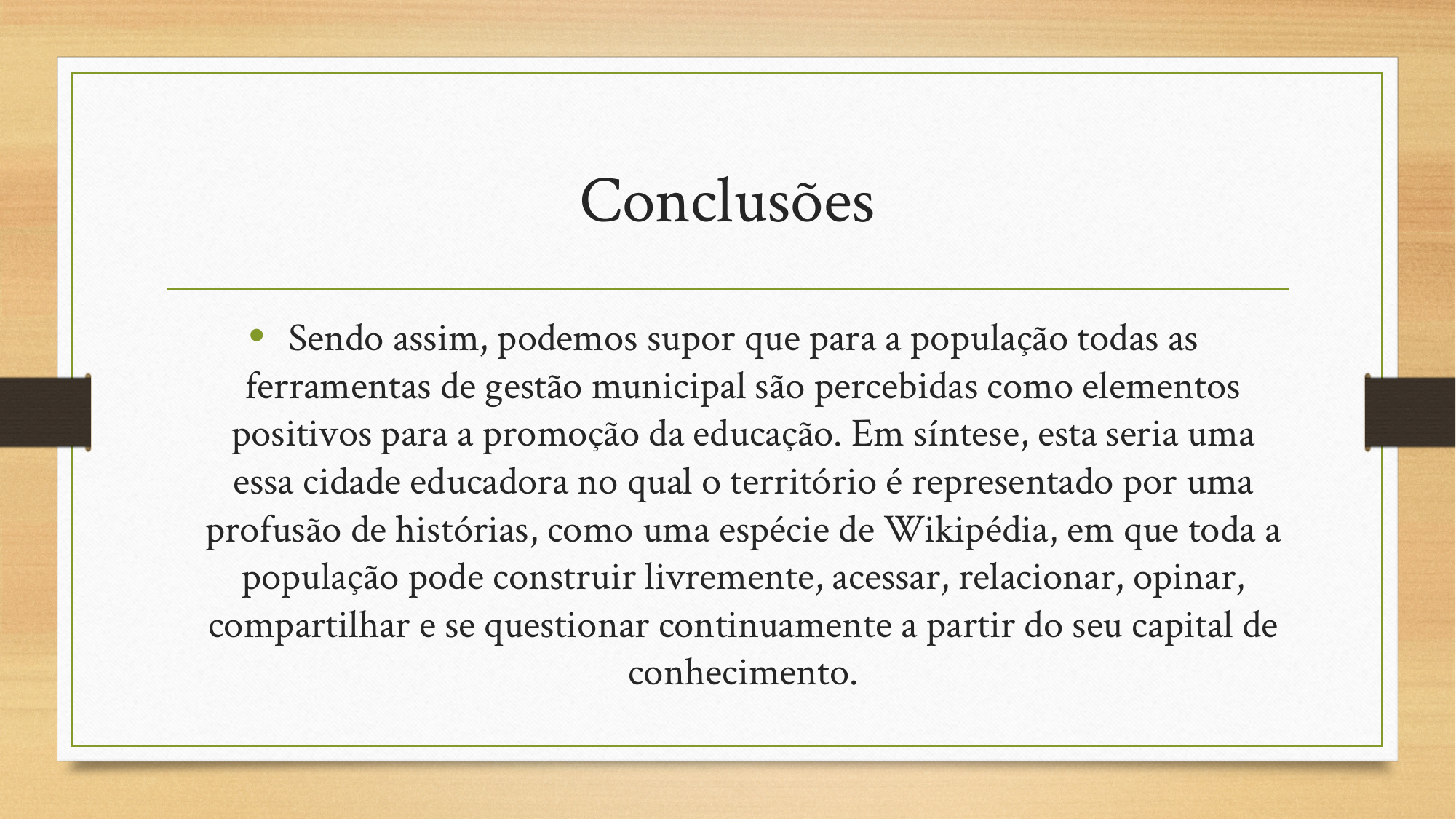

# Conclusões
Sendo assim, podemos supor que para a população todas as ferramentas de gestão municipal são percebidas como elementos positivos para a promoção da educação. Em síntese, esta seria uma essa cidade educadora no qual o território é representado por uma profusão de histórias, como uma espécie de Wikipédia, em que toda a população pode construir livremente, acessar, relacionar, opinar, compartilhar e se questionar continuamente a partir do seu capital de conhecimento.